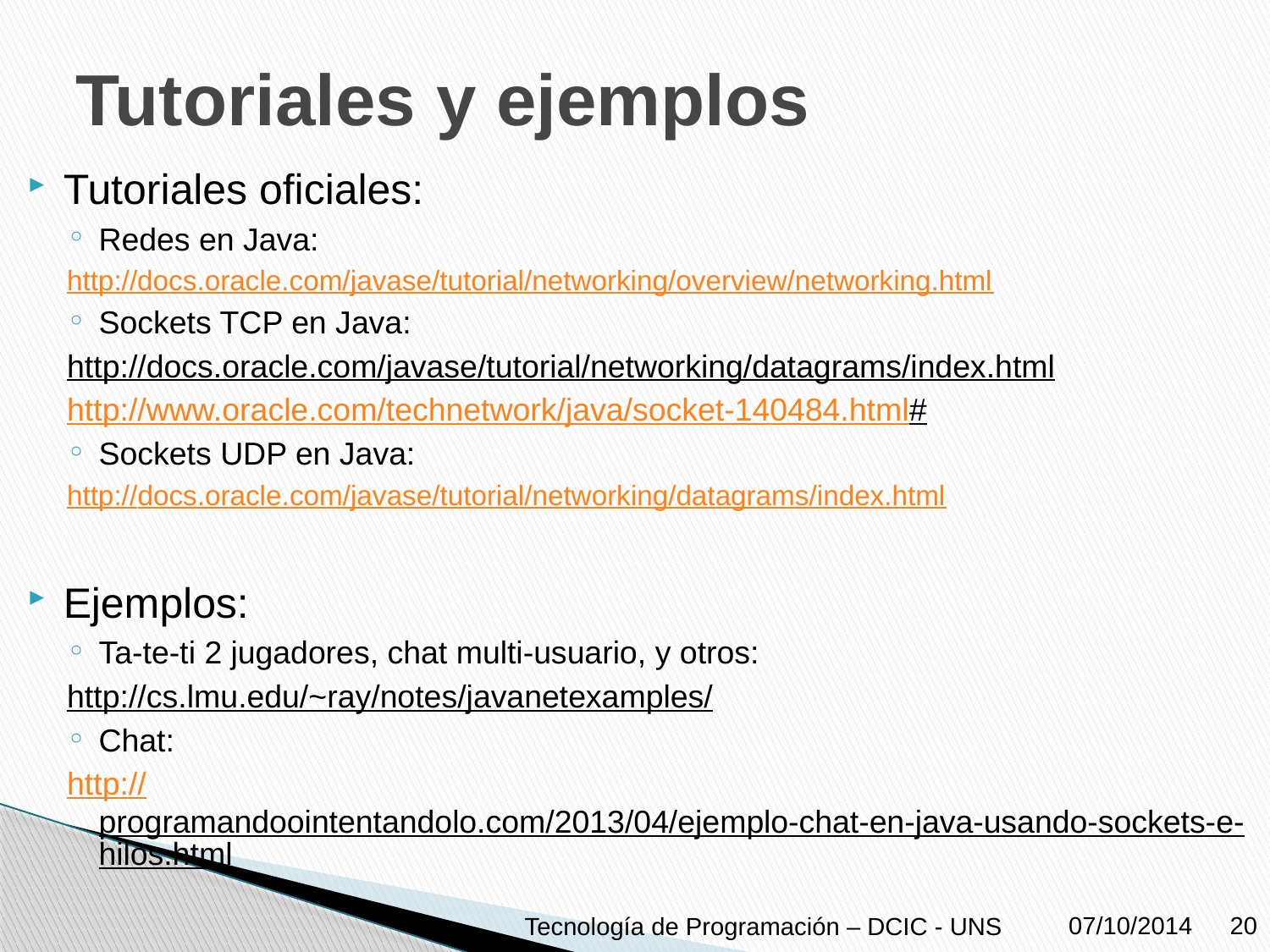

# Tutoriales y ejemplos
Tutoriales oficiales:
Redes en Java:
http://docs.oracle.com/javase/tutorial/networking/overview/networking.html
Sockets TCP en Java:
http://docs.oracle.com/javase/tutorial/networking/datagrams/index.html
http://www.oracle.com/technetwork/java/socket-140484.html#
Sockets UDP en Java:
http://docs.oracle.com/javase/tutorial/networking/datagrams/index.html

Ejemplos:
Ta-te-ti 2 jugadores, chat multi-usuario, y otros:
http://cs.lmu.edu/~ray/notes/javanetexamples/
Chat:
http://programandoointentandolo.com/2013/04/ejemplo-chat-en-java-usando-sockets-e-hilos.html

07/10/2014
20
Tecnología de Programación – DCIC - UNS